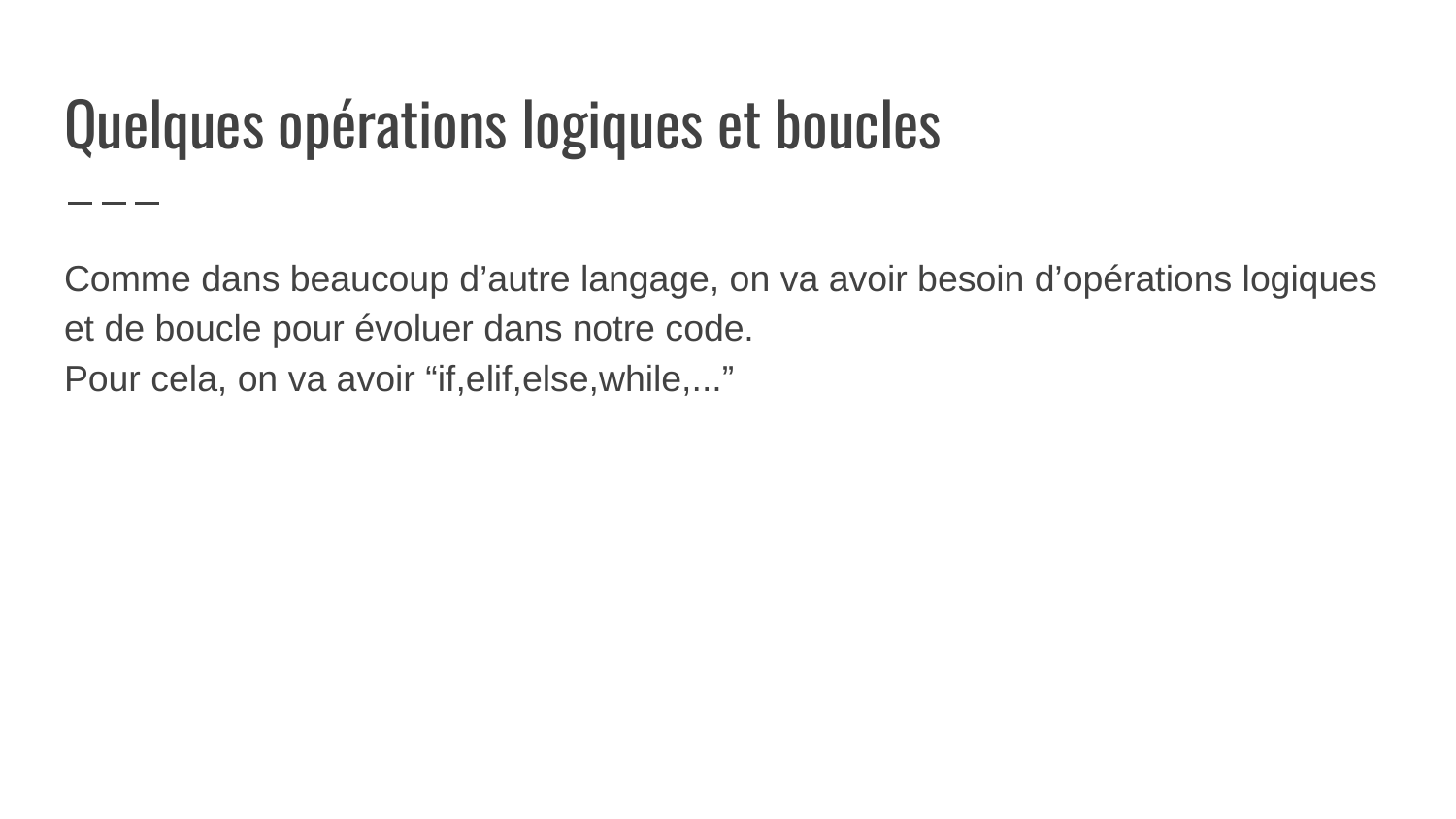

# Quelques opérations logiques et boucles
Comme dans beaucoup d’autre langage, on va avoir besoin d’opérations logiques et de boucle pour évoluer dans notre code.
Pour cela, on va avoir “if,elif,else,while,...”